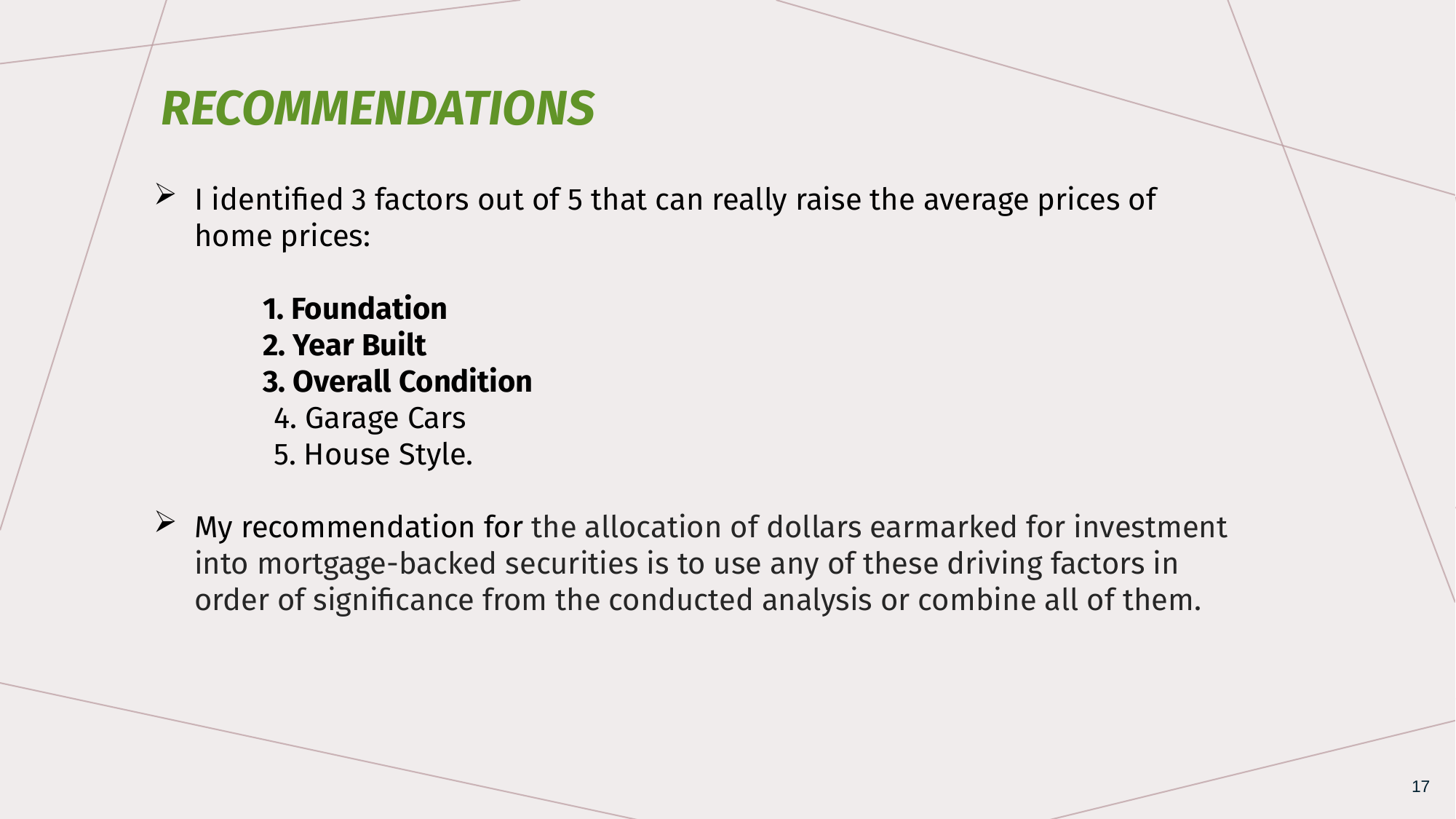

RECOMMENDATIONS
I identified 3 factors out of 5 that can really raise the average prices of home prices:

               1. Foundation
               2. Year Built
               3. Overall Condition
               4. Garage Cars
               5. House Style.

My recommendation for the allocation of dollars earmarked for investment into mortgage-backed securities is to use any of these driving factors in order of significance from the conducted analysis or combine all of them.

17